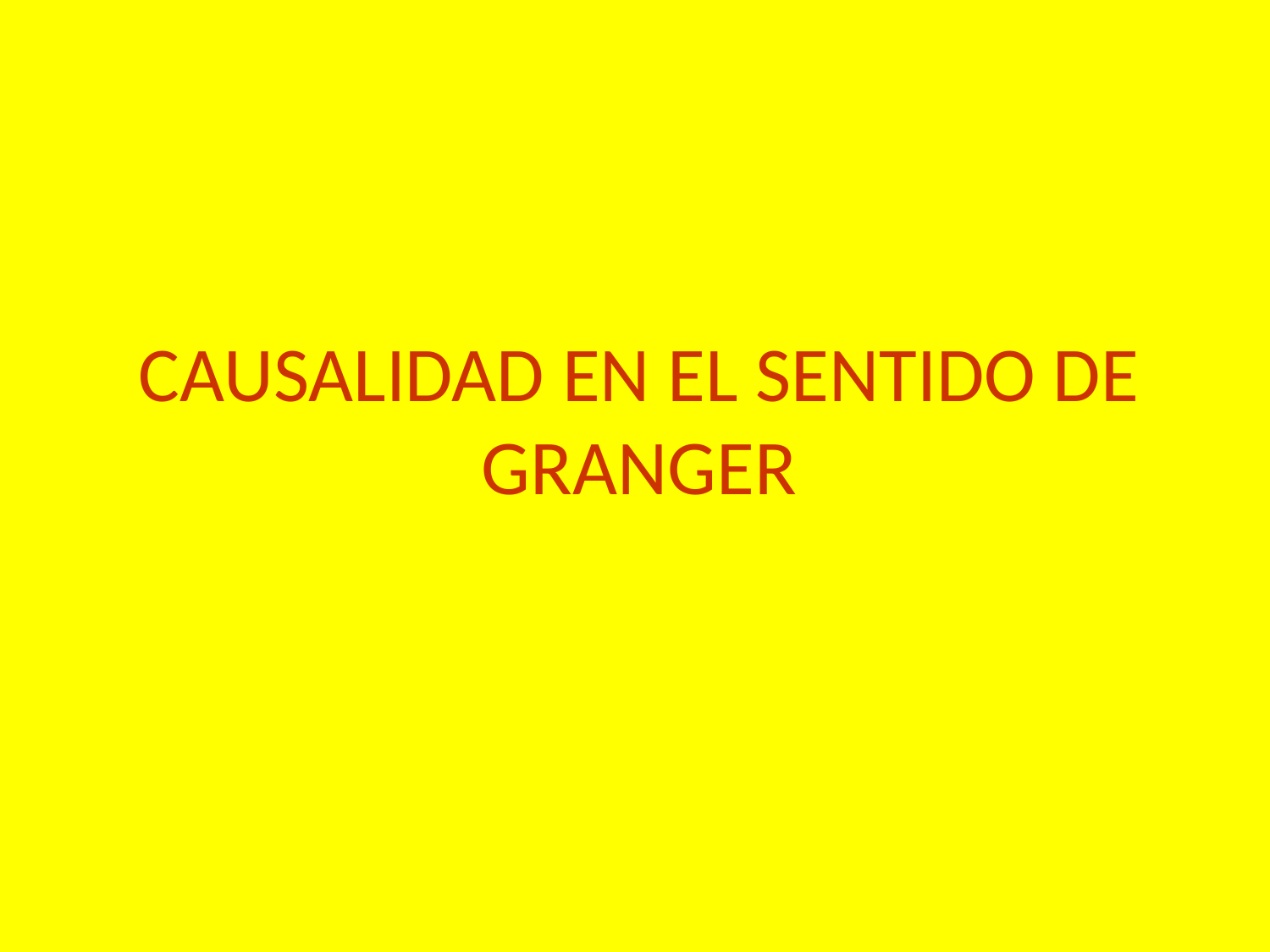

# CAUSALIDAD EN EL SENTIDO DE GRANGER